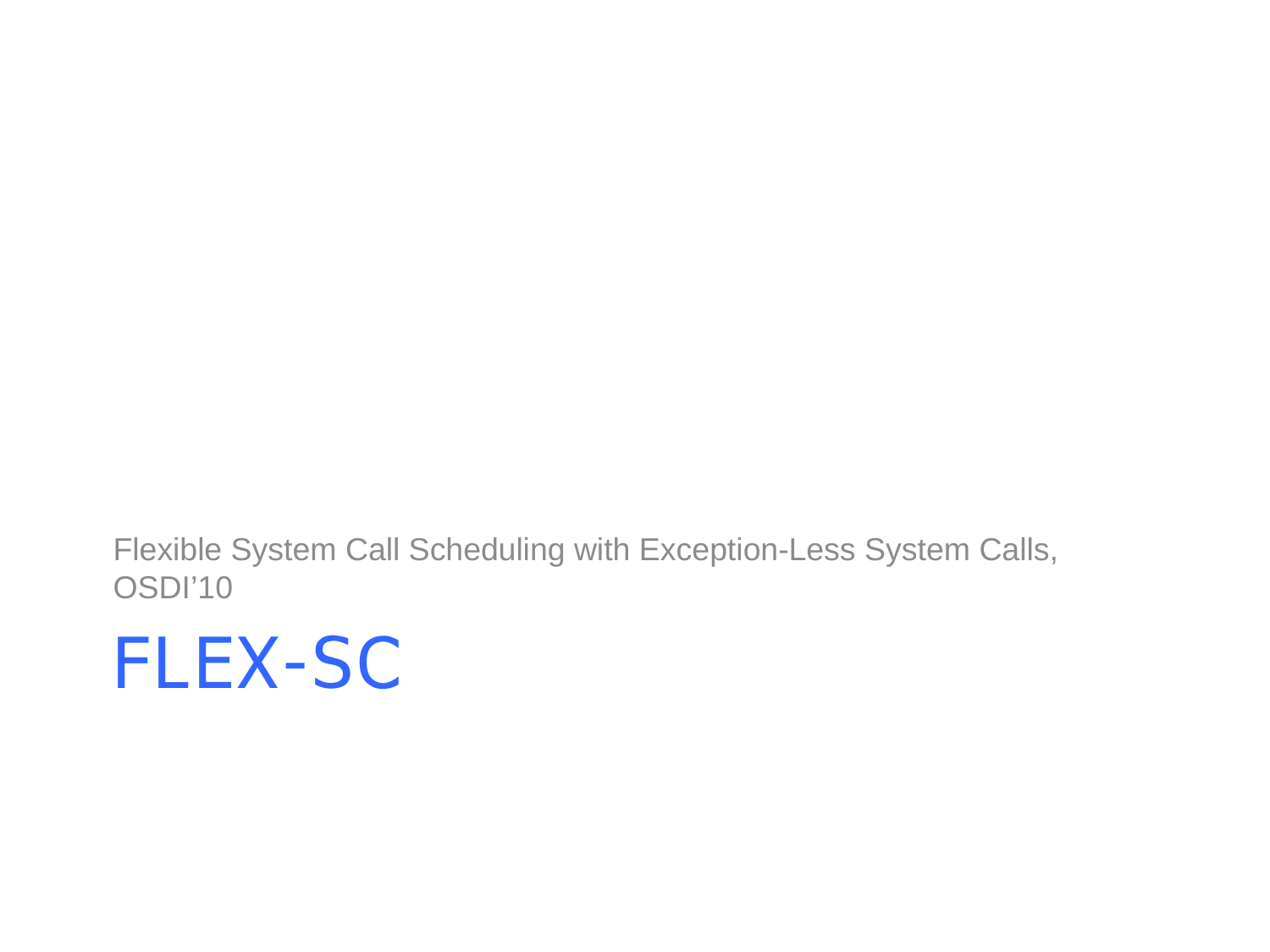

Flexible System Call Scheduling with Exception-Less System Calls, OSDI’10
# Flex-SC